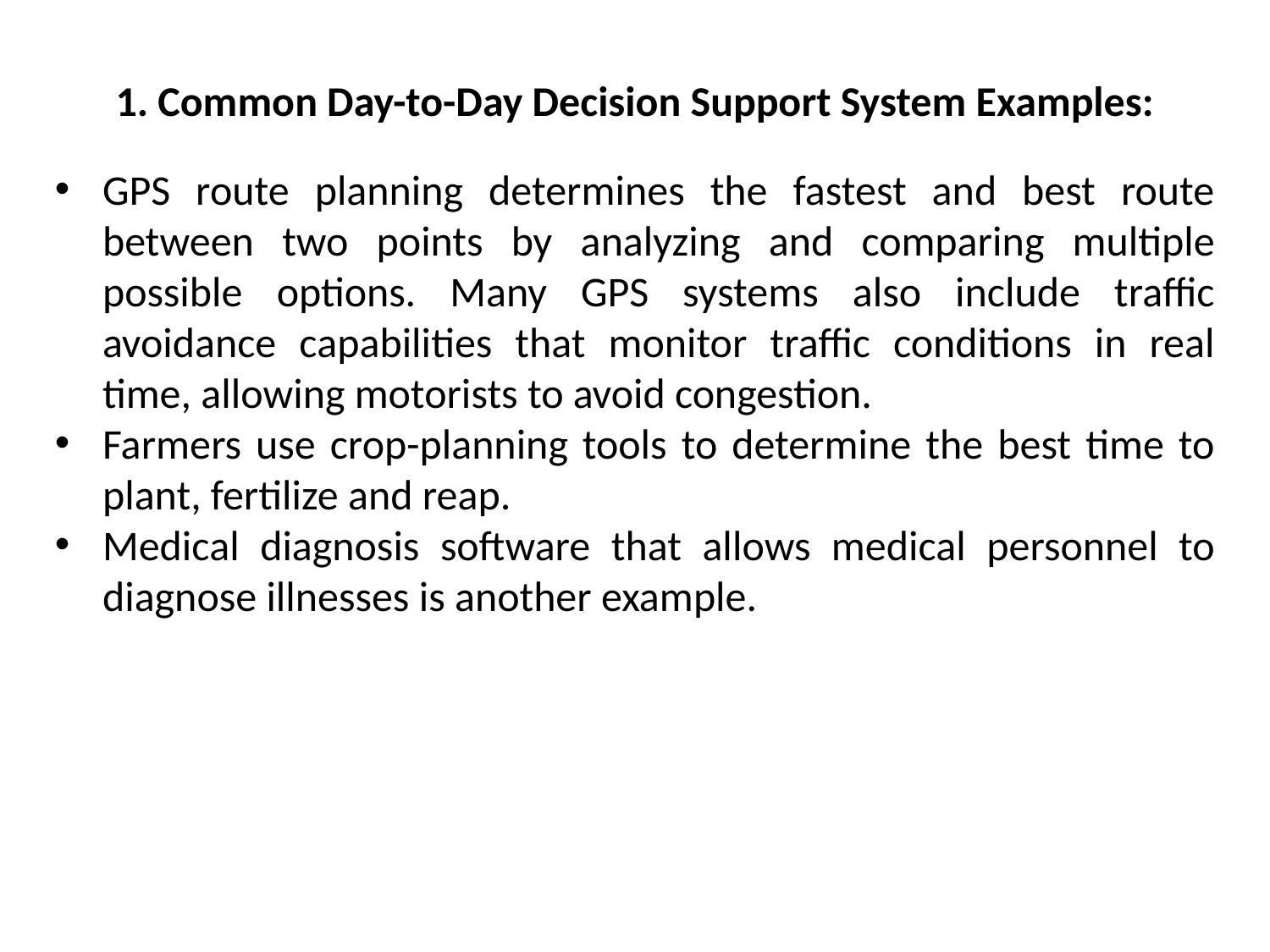

1. Common Day-to-Day Decision Support System Examples:

GPS route planning determines the fastest and best route between two points by analyzing and comparing multiple possible options. Many GPS systems also include traffic avoidance capabilities that monitor traffic conditions in real time, allowing motorists to avoid congestion.
Farmers use crop-planning tools to determine the best time to plant, fertilize and reap.
Medical diagnosis software that allows medical personnel to diagnose illnesses is another example.